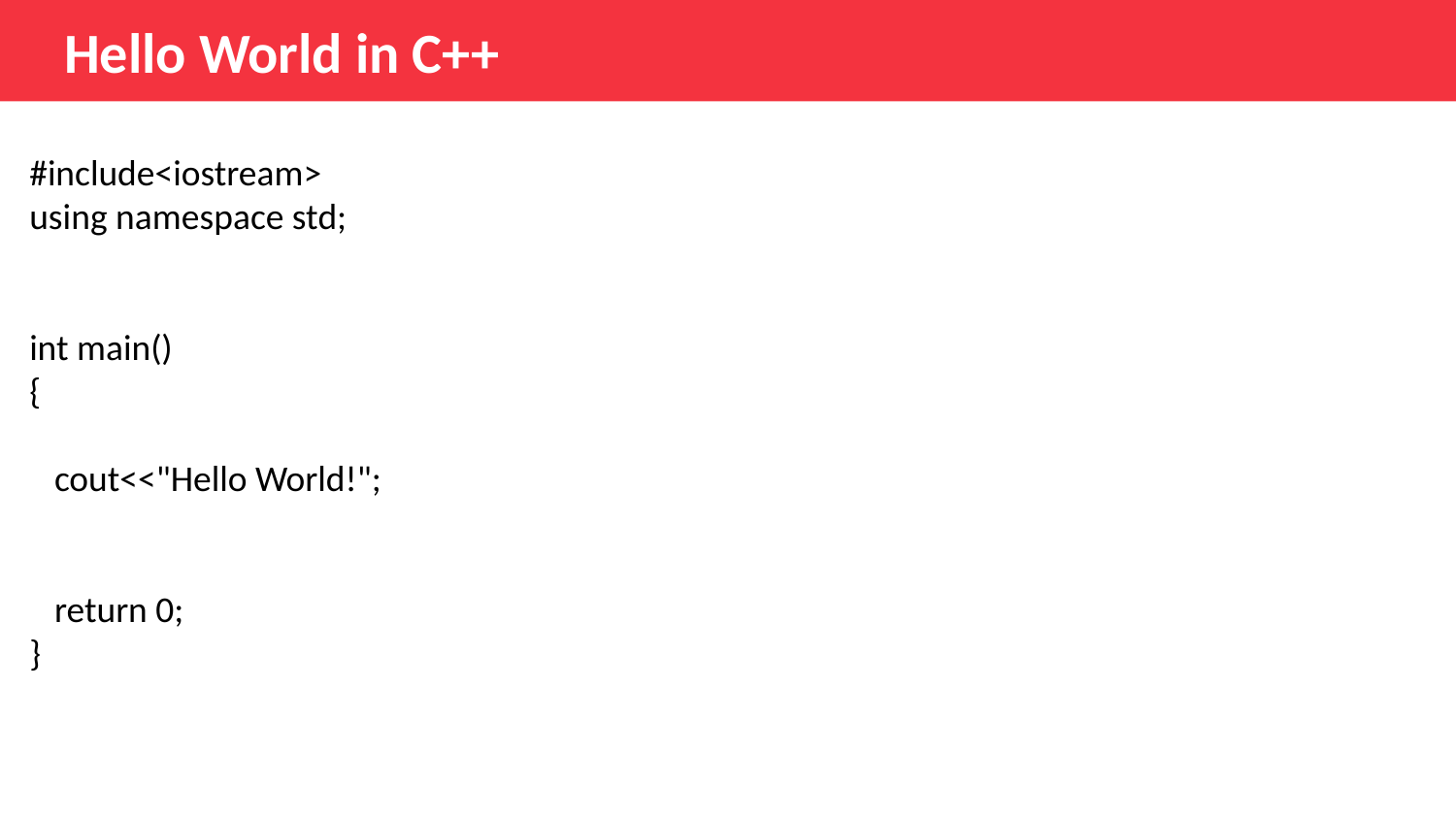

Hello World in C++
#include<iostream>
using namespace std;

int main()
{

   cout<<"Hello World!";

   return 0;
}